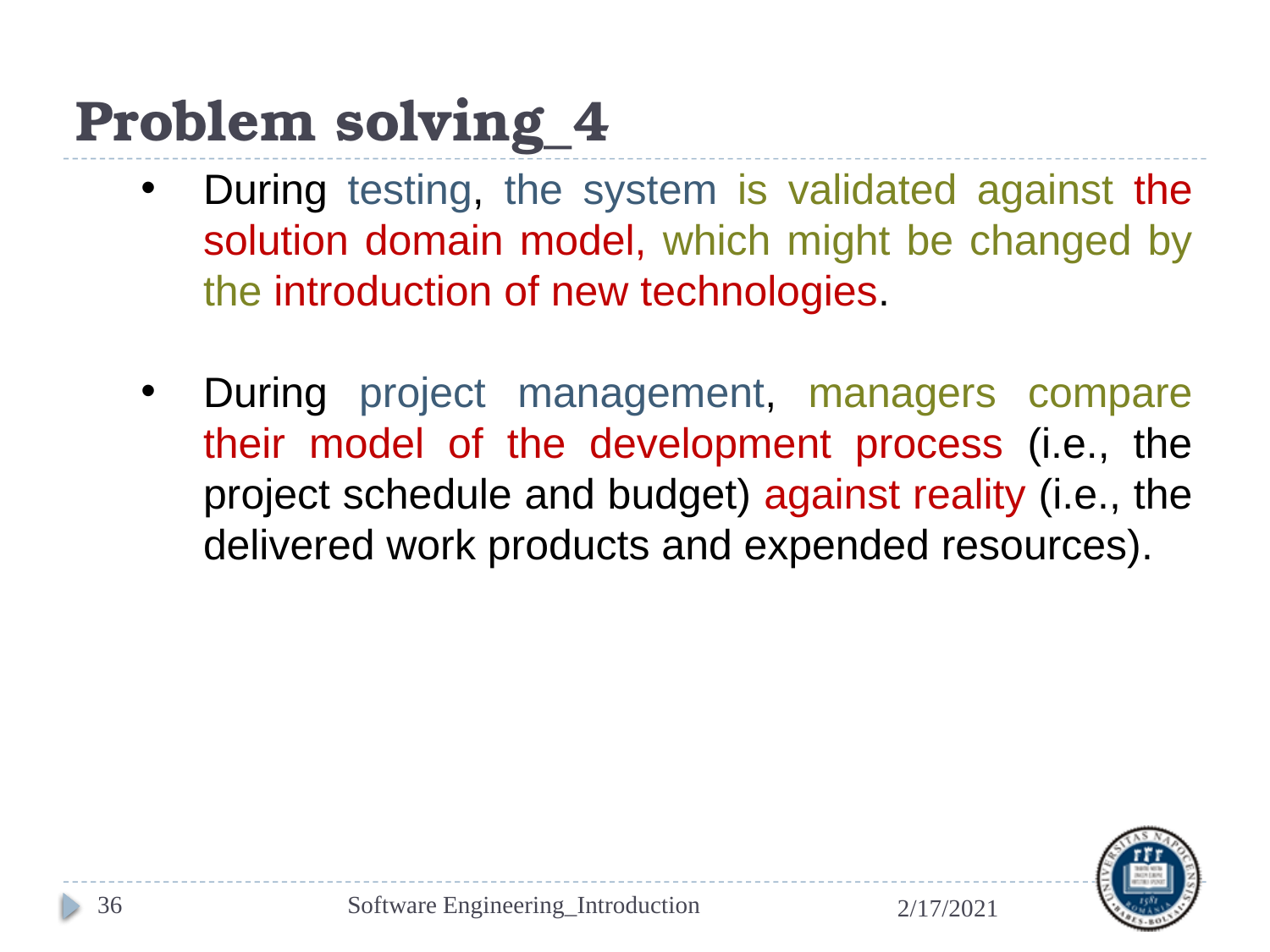

# Problem solving_4
During testing, the system is validated against the solution domain model, which might be changed by the introduction of new technologies.

During project management, managers compare their model of the development process (i.e., the project schedule and budget) against reality (i.e., the delivered work products and expended resources).
36
Software Engineering_Introduction
2/17/2021